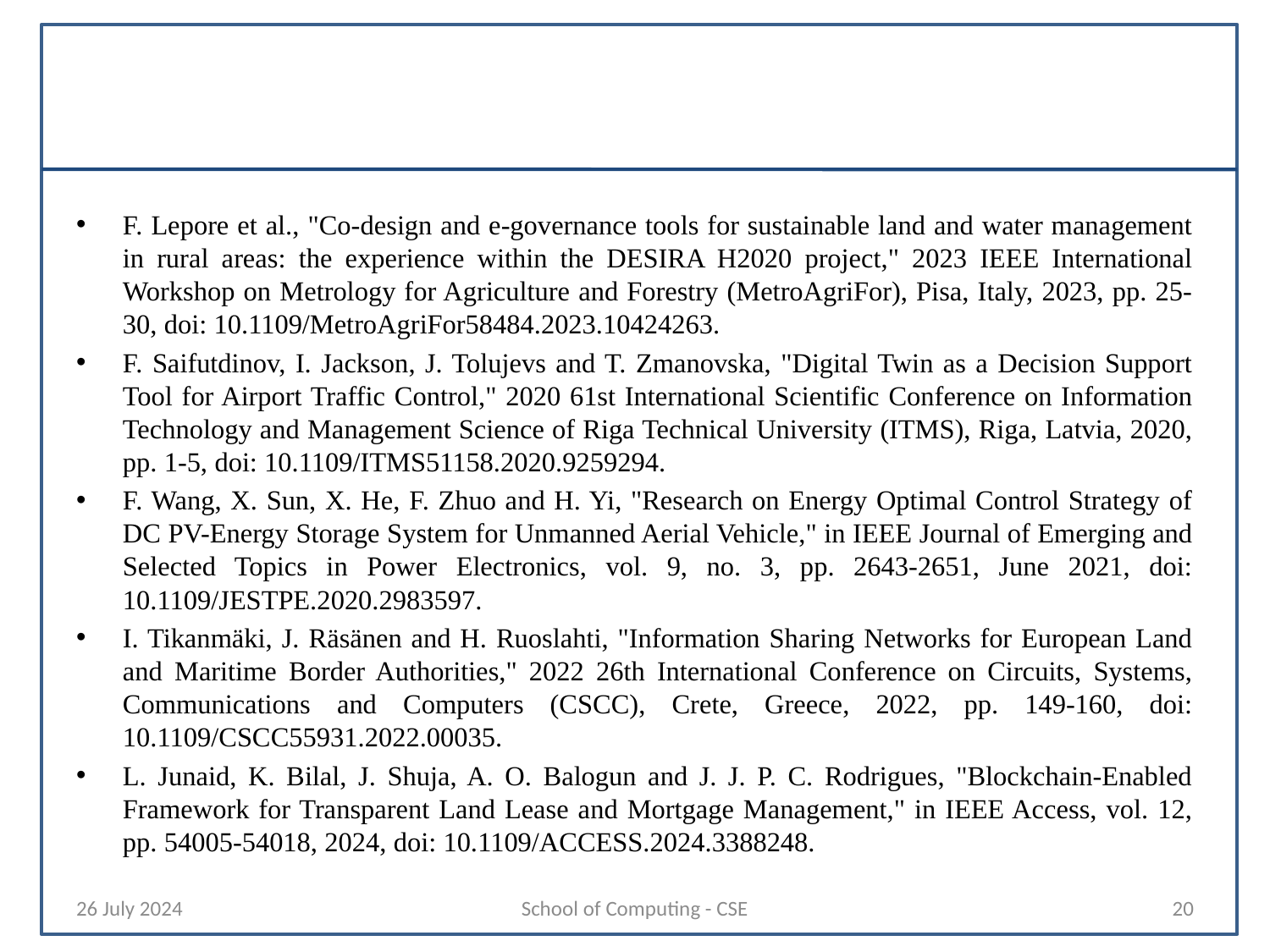

#
F. Lepore et al., "Co-design and e-governance tools for sustainable land and water management in rural areas: the experience within the DESIRA H2020 project," 2023 IEEE International Workshop on Metrology for Agriculture and Forestry (MetroAgriFor), Pisa, Italy, 2023, pp. 25-30, doi: 10.1109/MetroAgriFor58484.2023.10424263.
F. Saifutdinov, I. Jackson, J. Tolujevs and T. Zmanovska, "Digital Twin as a Decision Support Tool for Airport Traffic Control," 2020 61st International Scientific Conference on Information Technology and Management Science of Riga Technical University (ITMS), Riga, Latvia, 2020, pp. 1-5, doi: 10.1109/ITMS51158.2020.9259294.
F. Wang, X. Sun, X. He, F. Zhuo and H. Yi, "Research on Energy Optimal Control Strategy of DC PV-Energy Storage System for Unmanned Aerial Vehicle," in IEEE Journal of Emerging and Selected Topics in Power Electronics, vol. 9, no. 3, pp. 2643-2651, June 2021, doi: 10.1109/JESTPE.2020.2983597.
I. Tikanmäki, J. Räsänen and H. Ruoslahti, "Information Sharing Networks for European Land and Maritime Border Authorities," 2022 26th International Conference on Circuits, Systems, Communications and Computers (CSCC), Crete, Greece, 2022, pp. 149-160, doi: 10.1109/CSCC55931.2022.00035.
L. Junaid, K. Bilal, J. Shuja, A. O. Balogun and J. J. P. C. Rodrigues, "Blockchain-Enabled Framework for Transparent Land Lease and Mortgage Management," in IEEE Access, vol. 12, pp. 54005-54018, 2024, doi: 10.1109/ACCESS.2024.3388248.

26 July 2024
School of Computing - CSE
20